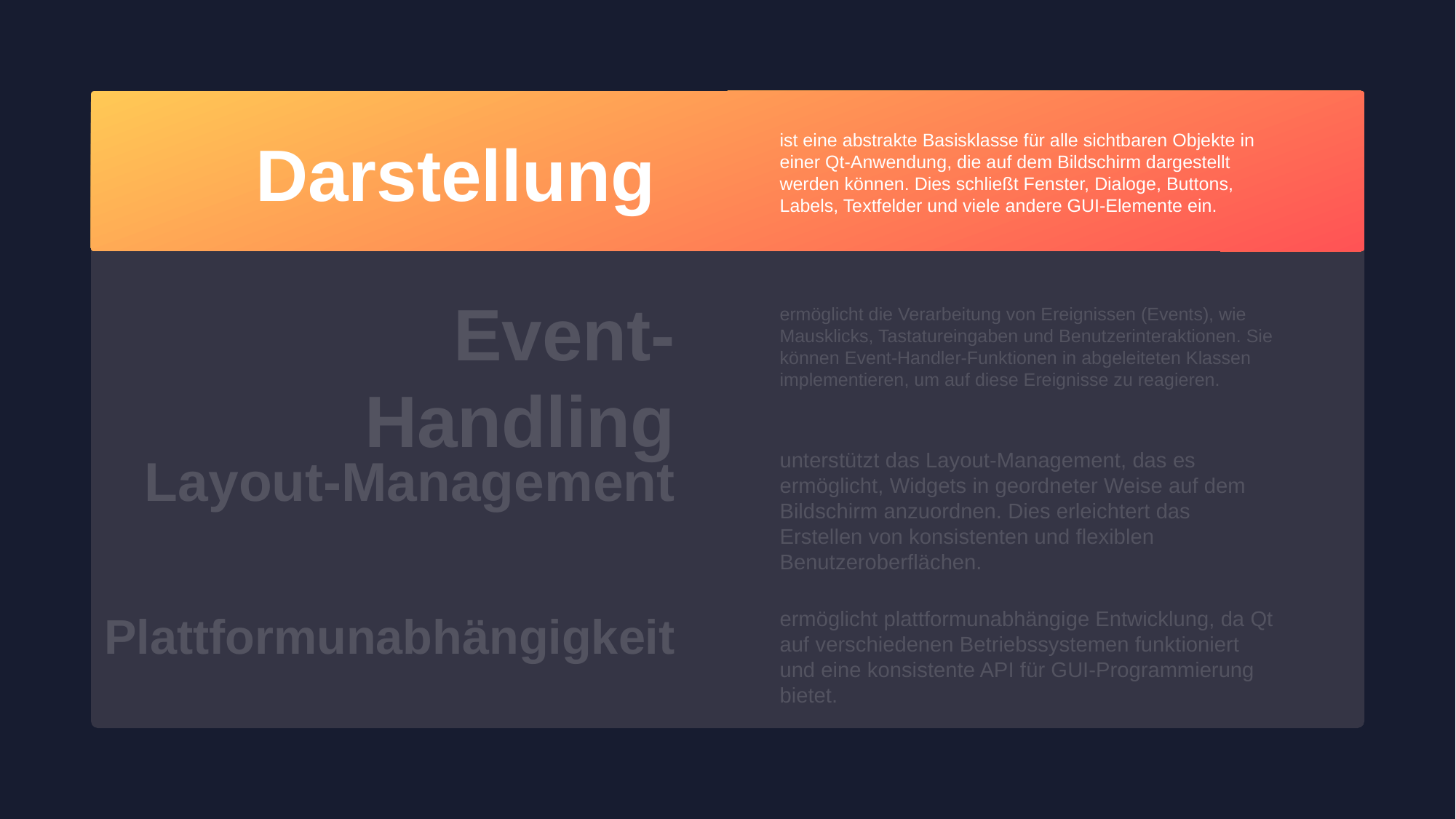

Darstellung
ist eine abstrakte Basisklasse für alle sichtbaren Objekte in einer Qt-Anwendung, die auf dem Bildschirm dargestellt werden können. Dies schließt Fenster, Dialoge, Buttons, Labels, Textfelder und viele andere GUI-Elemente ein.
Event-Handling
ermöglicht die Verarbeitung von Ereignissen (Events), wie Mausklicks, Tastatureingaben und Benutzerinteraktionen. Sie können Event-Handler-Funktionen in abgeleiteten Klassen implementieren, um auf diese Ereignisse zu reagieren.
Layout-Management
unterstützt das Layout-Management, das es ermöglicht, Widgets in geordneter Weise auf dem Bildschirm anzuordnen. Dies erleichtert das Erstellen von konsistenten und flexiblen Benutzeroberflächen.
Plattformunabhängigkeit
ermöglicht plattformunabhängige Entwicklung, da Qt auf verschiedenen Betriebssystemen funktioniert und eine konsistente API für GUI-Programmierung bietet.